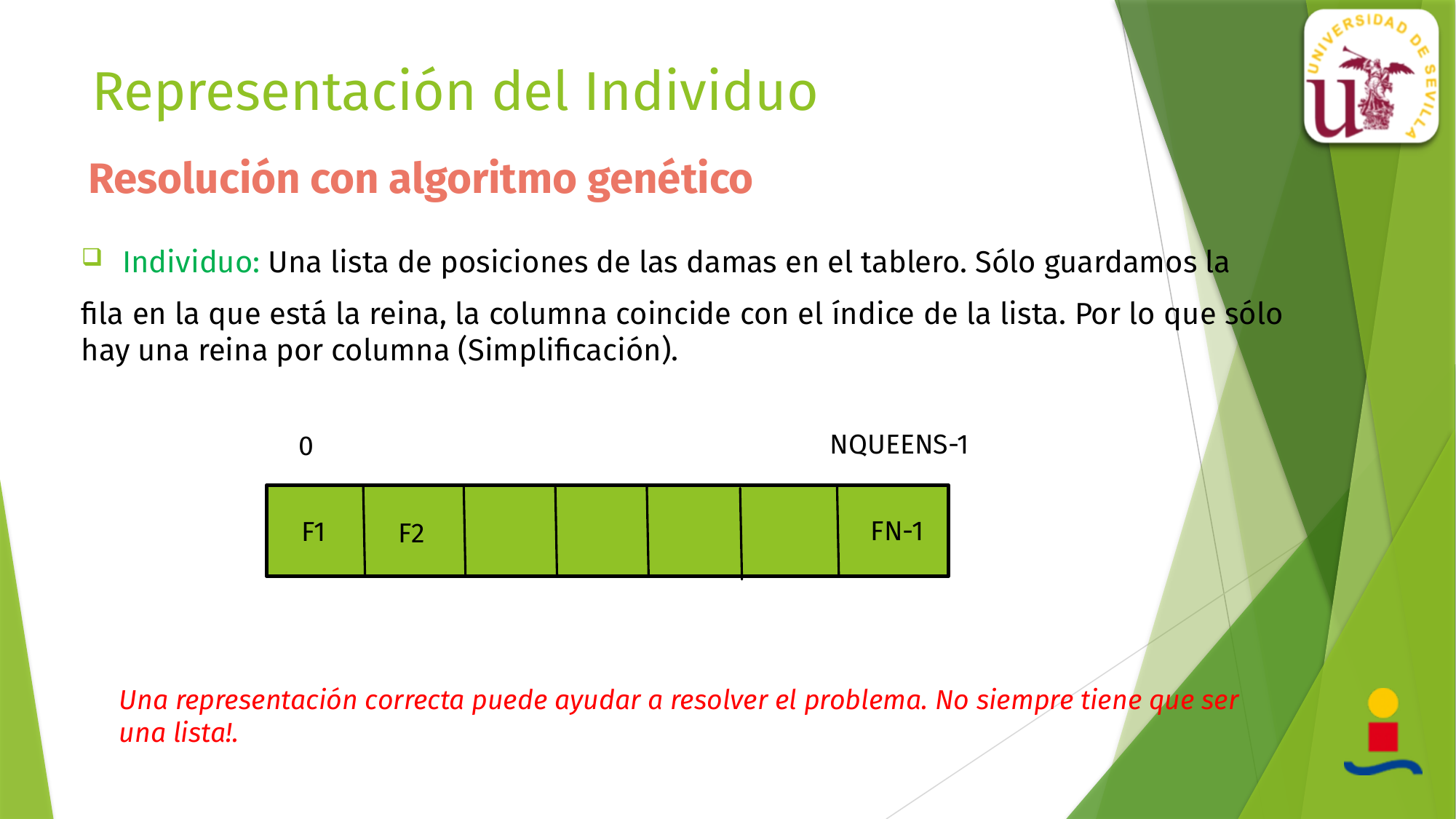

# Representación del Individuo
Resolución con algoritmo genético
Individuo: Una lista de posiciones de las damas en el tablero. Sólo guardamos la
fila en la que está la reina, la columna coincide con el índice de la lista. Por lo que sólo hay una reina por columna (Simplificación).

NQUEENS-1
0

FN-1
F1
F2
Una representación correcta puede ayudar a resolver el problema. No siempre tiene que ser
una lista!.